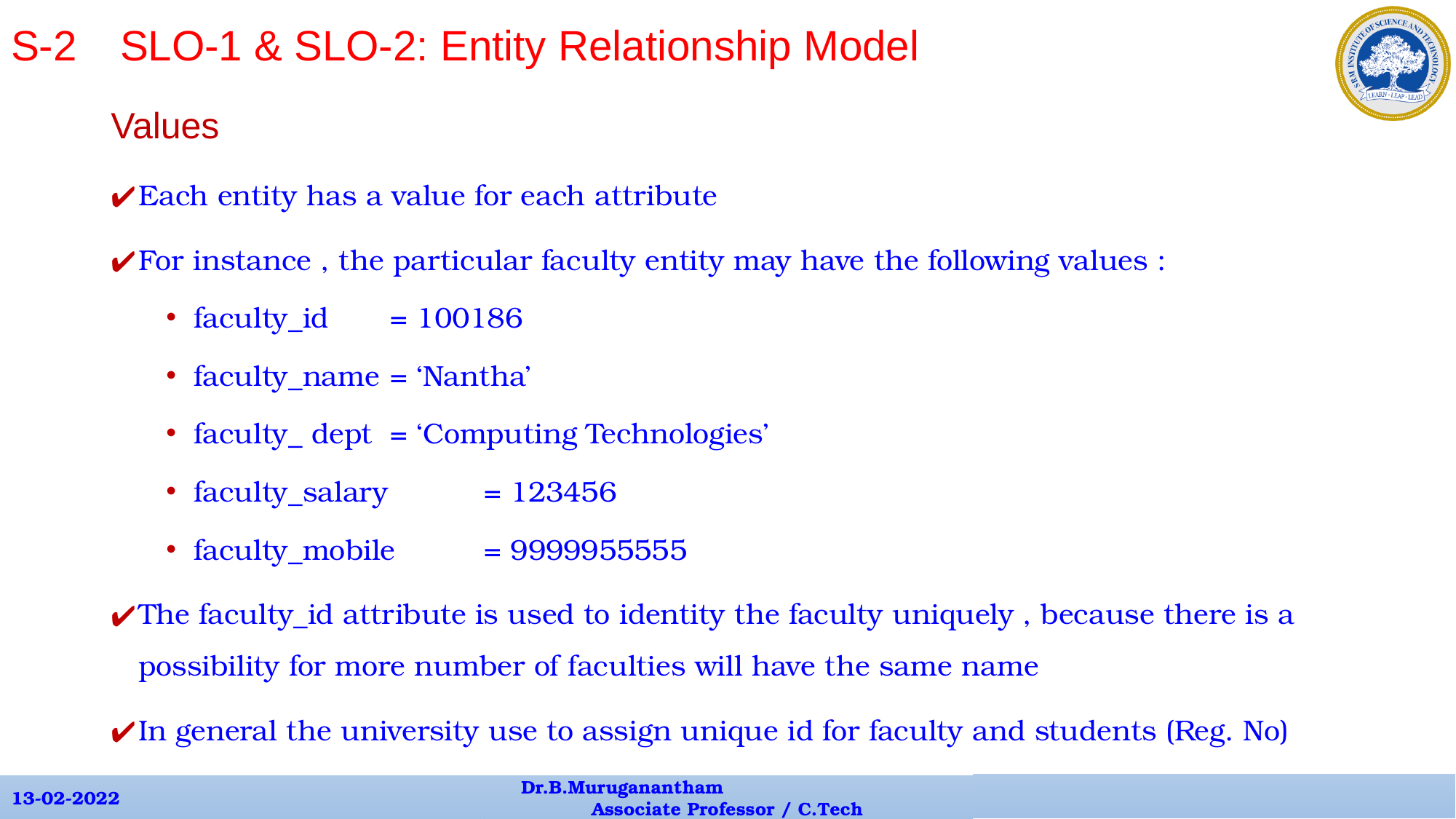

S-2 	SLO-1 & SLO-2: Entity Relationship Model

Values
Each entity has a value for each attribute
For instance , the particular faculty entity may have the following values :
faculty_id 	 = 100186
faculty_name	 = ‘Nantha’
faculty_ dept	 = ‘Computing Technologies’
faculty_salary 	 = 123456
faculty_mobile 	 = 9999955555
The faculty_id attribute is used to identity the faculty uniquely , because there is a possibility for more number of faculties will have the same name
In general the university use to assign unique id for faculty and students (Reg. No)

19
13-02-2022
Dr.B.Muruganantham                                   Associate Professor / C.Tech